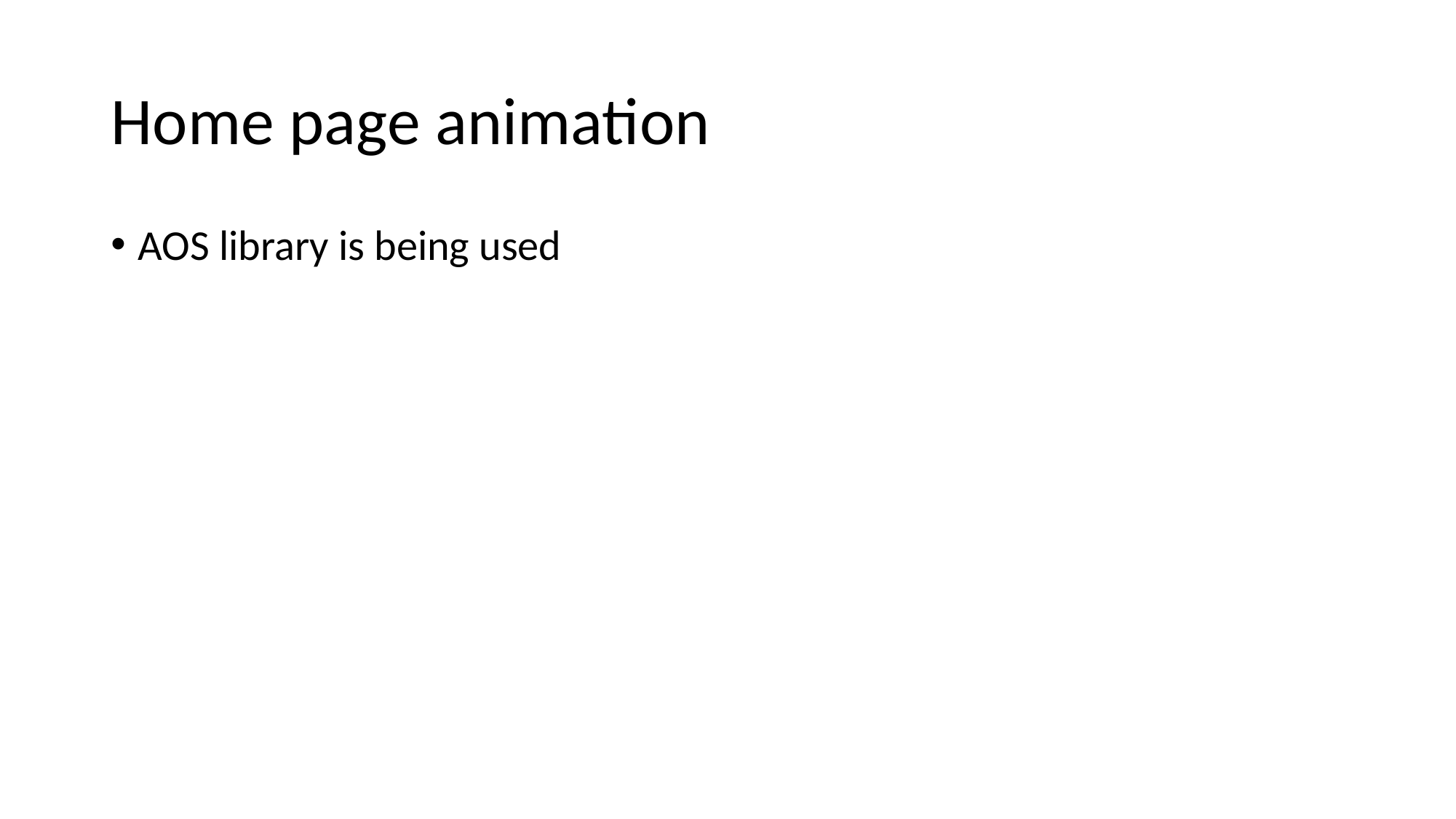

# Home page animation
AOS library is being used